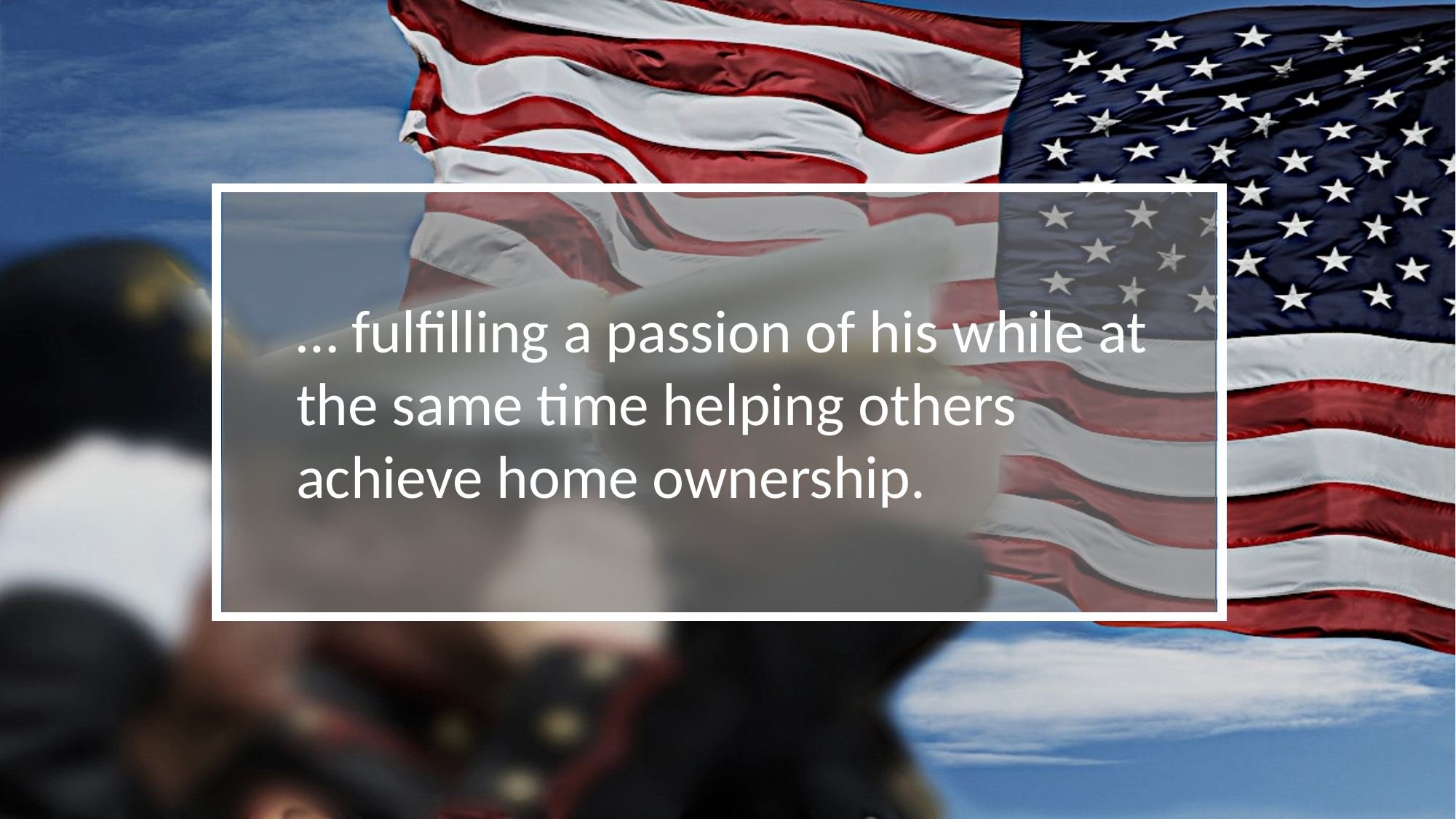

… fulfilling a passion of his while at the same time helping others achieve home ownership.